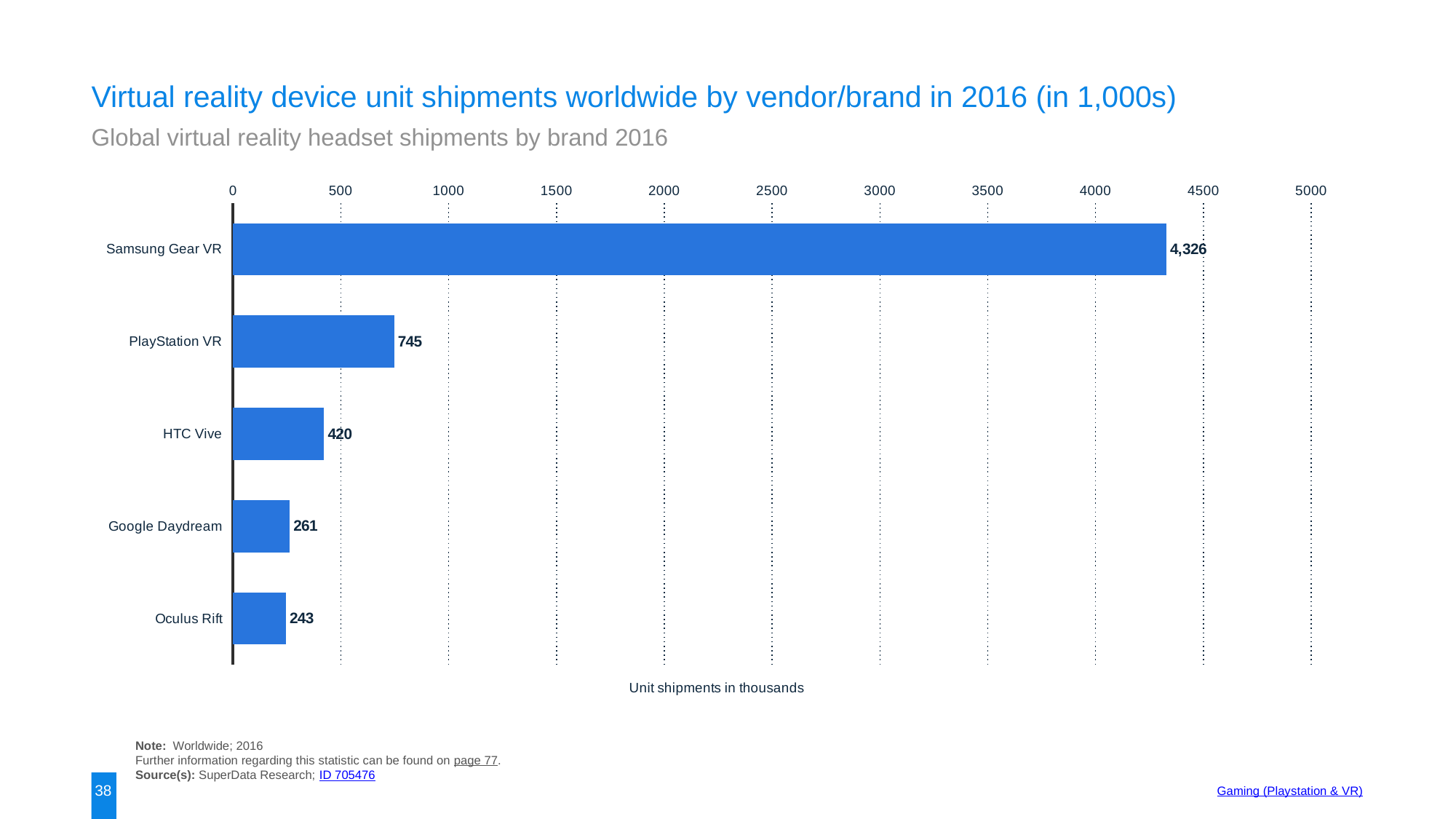

Virtual reality device unit shipments worldwide by vendor/brand in 2016 (in 1,000s)
Global virtual reality headset shipments by brand 2016

### Chart:

| Category | data |
|---|---|
| Samsung Gear VR | 4326.0 |
| PlayStation VR | 745.0 |
| HTC Vive | 420.0 |
| Google Daydream | 261.0 |
| Oculus Rift | 243.0 |
Note:  Worldwide; 2016
Further information regarding this statistic can be found on page 77.
Source(s): SuperData Research; ID 705476

38
Gaming (Playstation & VR)